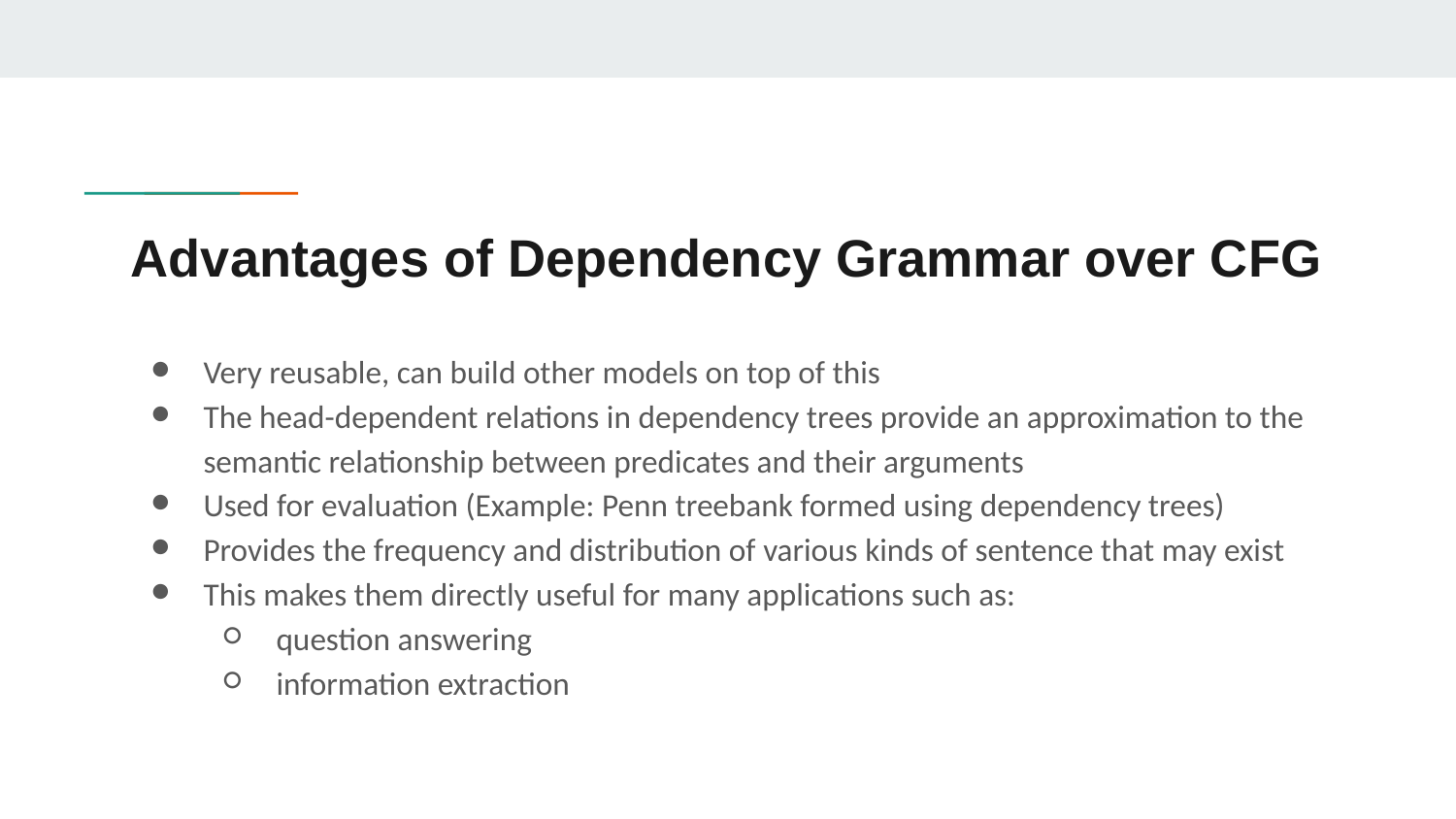

# Advantages of Dependency Grammar over CFG
Very reusable, can build other models on top of this
The head-dependent relations in dependency trees provide an approximation to the semantic relationship between predicates and their arguments
Used for evaluation (Example: Penn treebank formed using dependency trees)
Provides the frequency and distribution of various kinds of sentence that may exist
This makes them directly useful for many applications such as:
question answering
information extraction